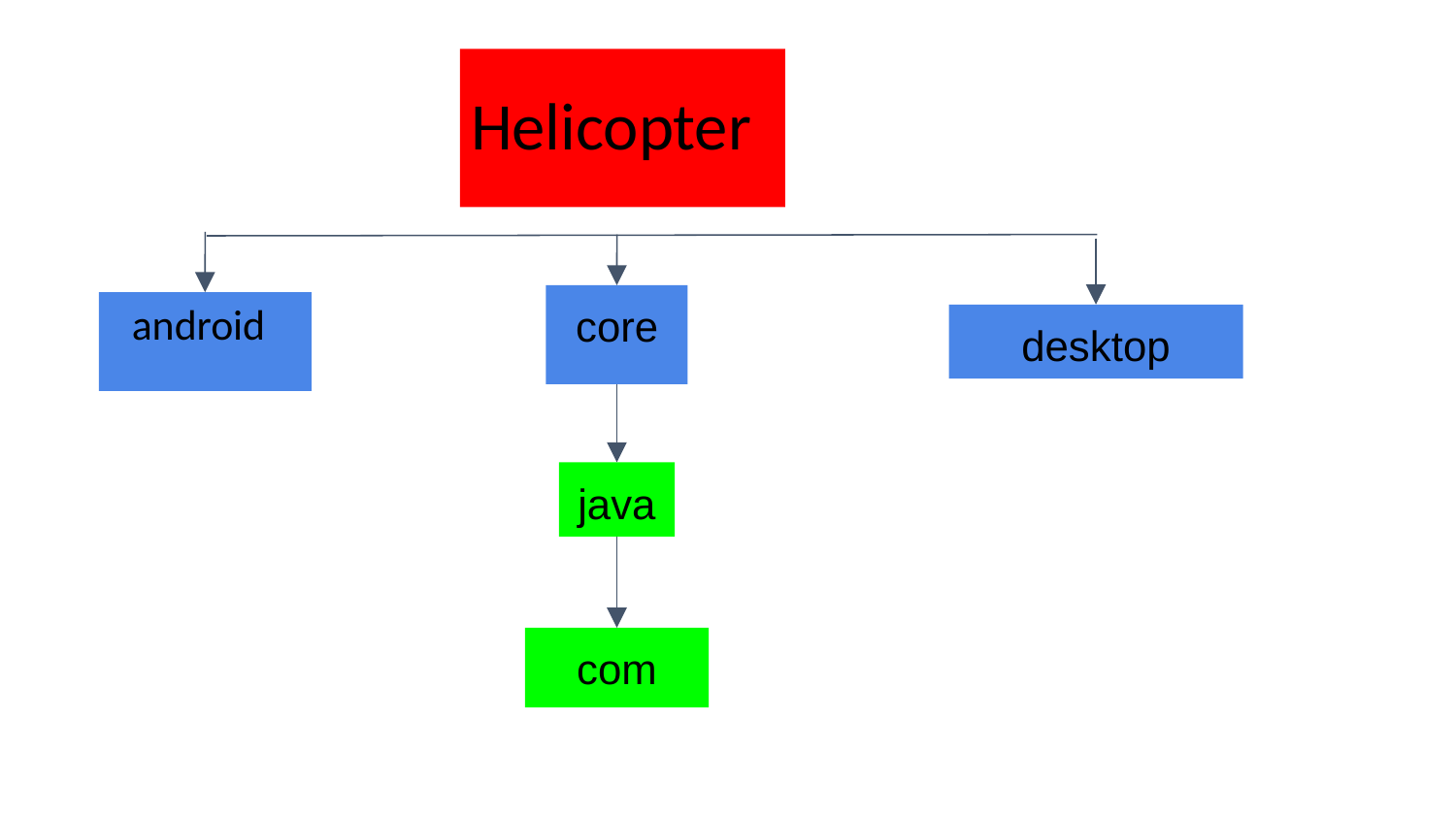

# Helicopter
core
android
desktop
java
com